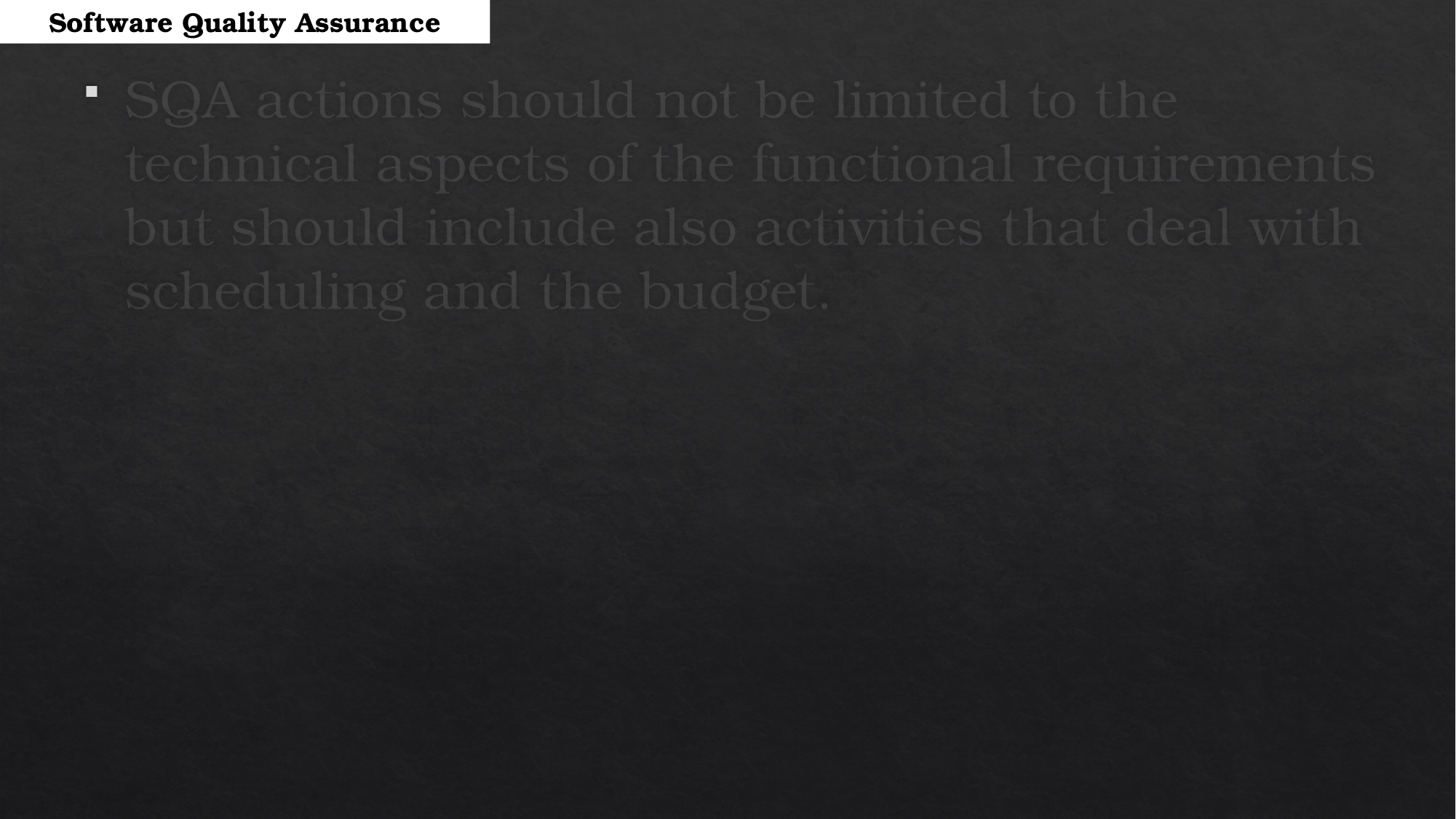

Software Quality Assurance
SQA actions should not be limited to the technical aspects of the functional requirements but should include also activities that deal with scheduling and the budget.